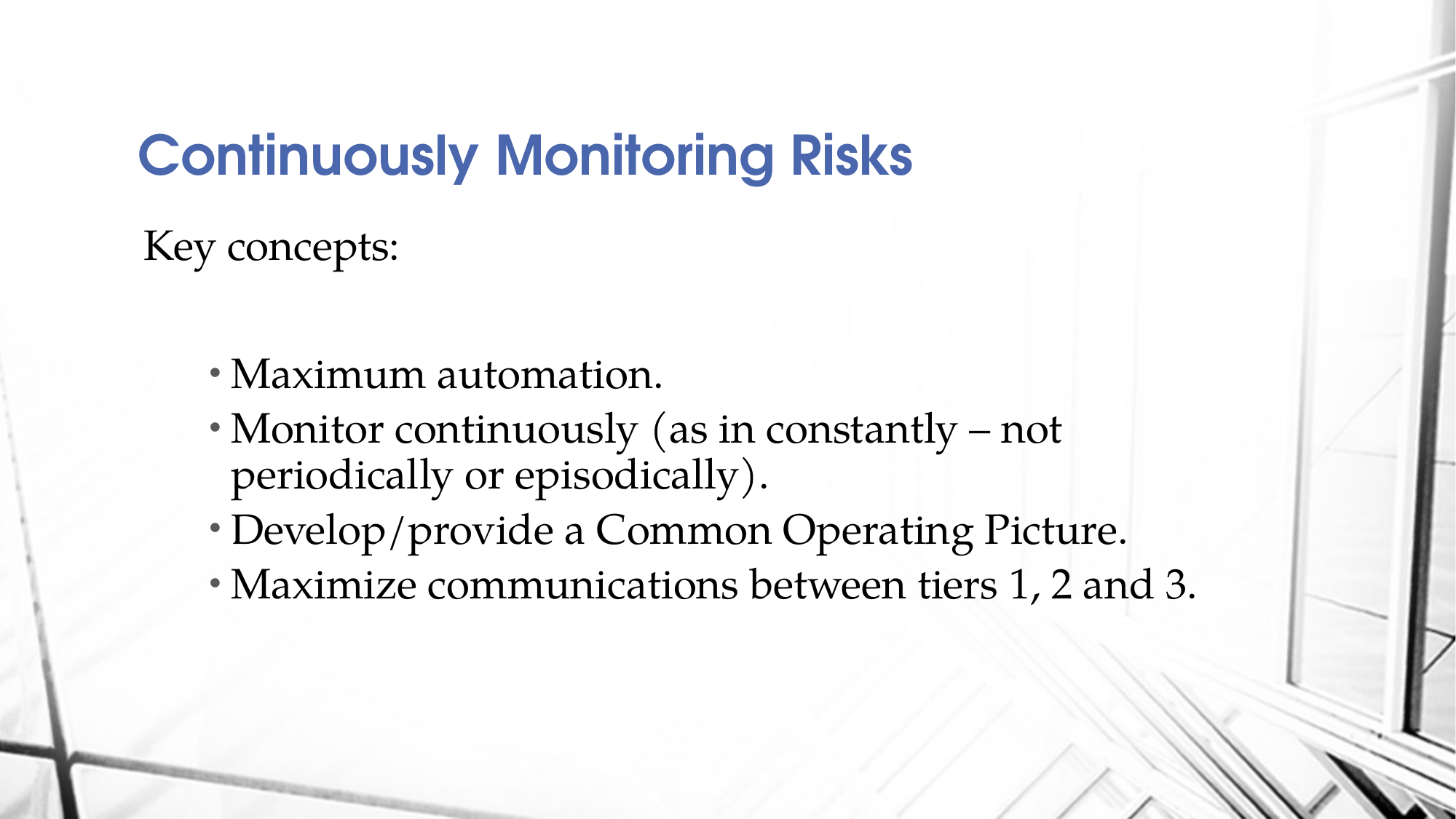

# Continuously Monitoring Risks
Key concepts:

Maximum automation.
Monitor continuously (as in constantly – not periodically or episodically).
Develop/provide a Common Operating Picture.
Maximize communications between tiers 1, 2 and 3.